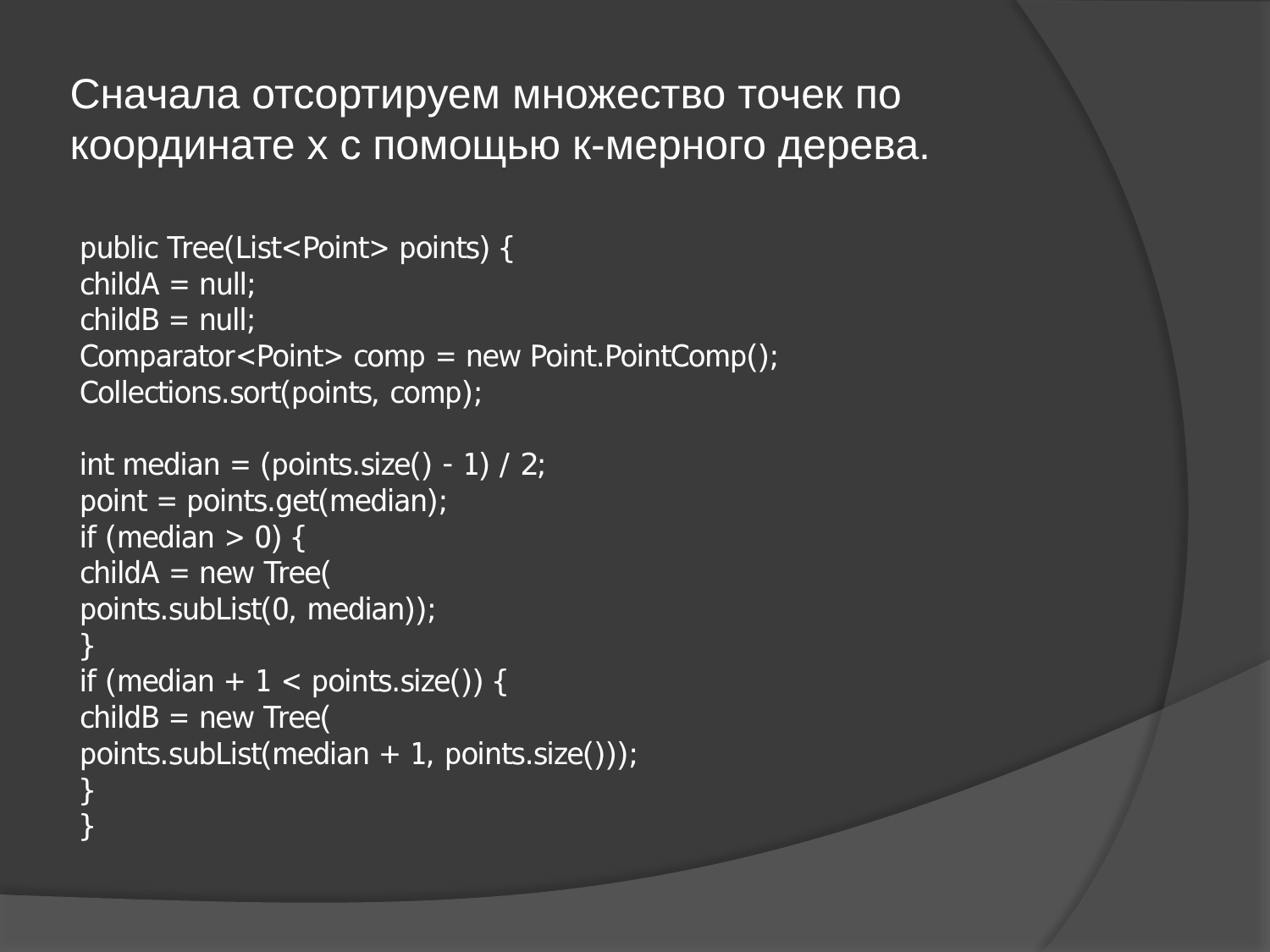

# Сначала отсортируем множество точек по координате х с помощью к-мерного дерева.
public Tree(List<Point> points) {
childA = null;
childB = null;
Comparator<Point> comp = new Point.PointComp();
Collections.sort(points, comp);
int median = (points.size() - 1) / 2;
point = points.get(median);
if (median > 0) {
childA = new Tree(
points.subList(0, median));
}
if (median + 1 < points.size()) {
childB = new Tree(
points.subList(median + 1, points.size()));
}
}